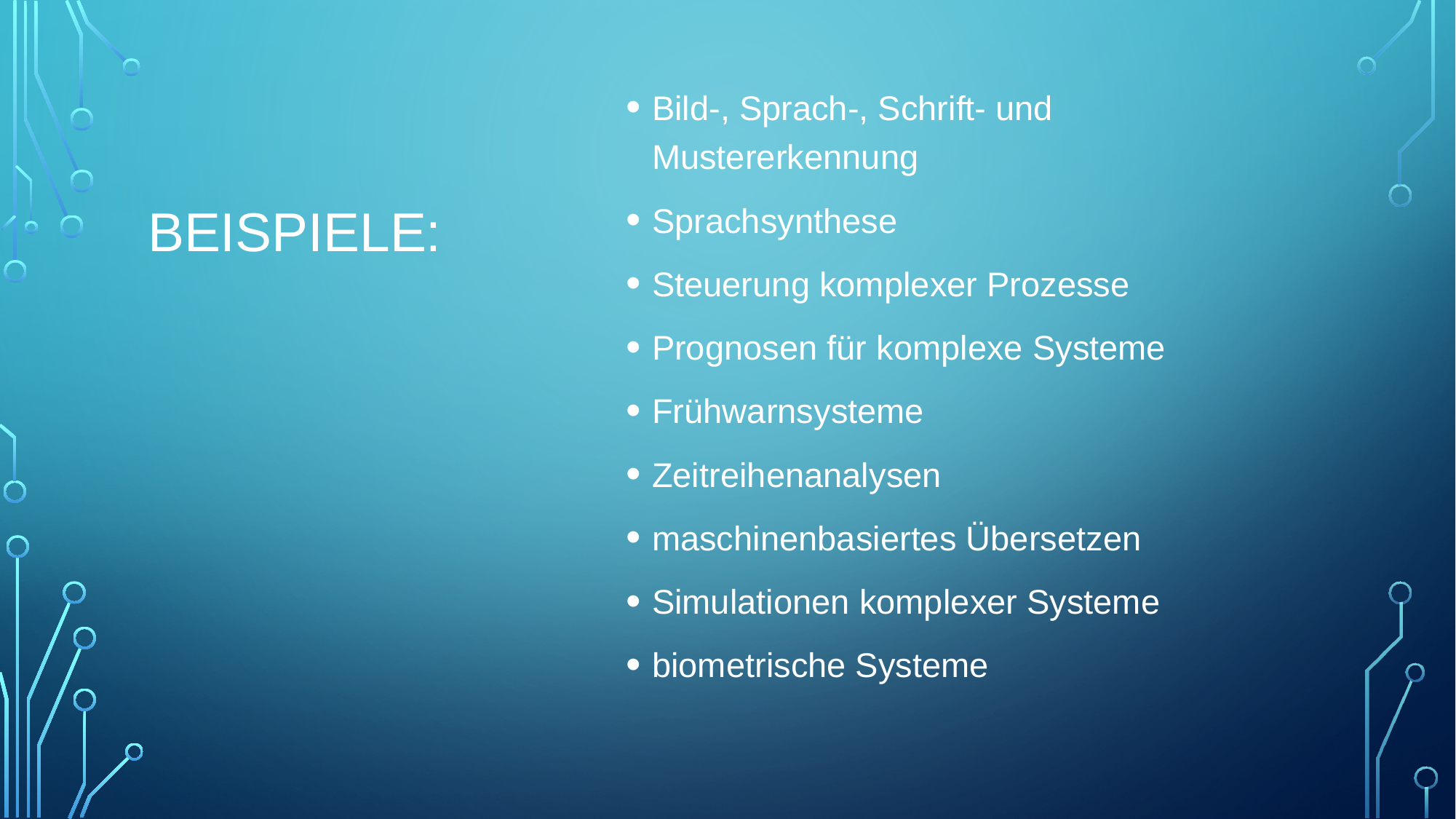

Bild-, Sprach-, Schrift- und Mustererkennung
Sprachsynthese
Steuerung komplexer Prozesse
Prognosen für komplexe Systeme
Frühwarnsysteme
Zeitreihenanalysen
maschinenbasiertes Übersetzen
Simulationen komplexer Systeme
biometrische Systeme
# Beispiele: